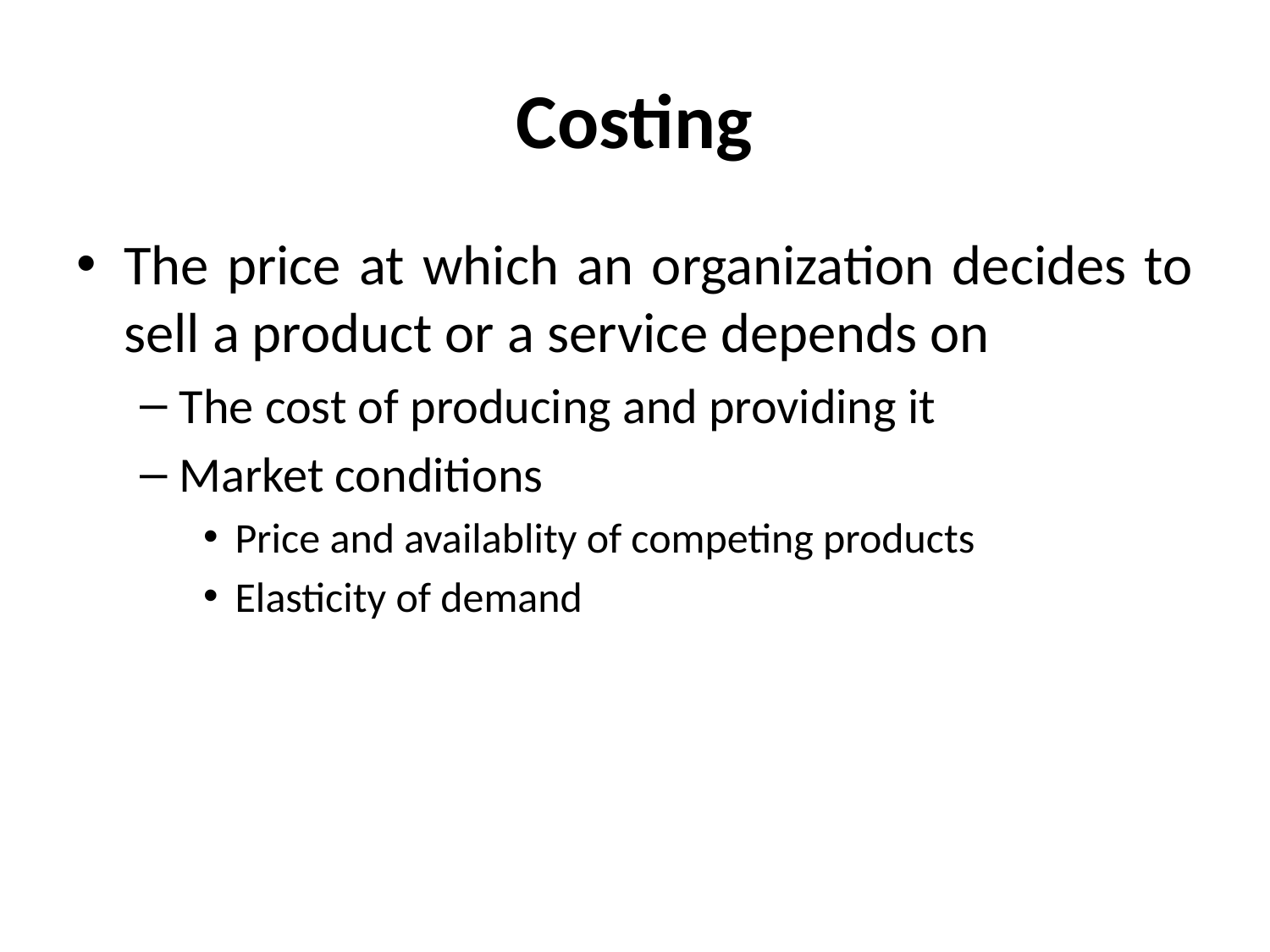

# Costing
The price at which an organization decides to sell a product or a service depends on
The cost of producing and providing it
Market conditions
Price and availablity of competing products
Elasticity of demand